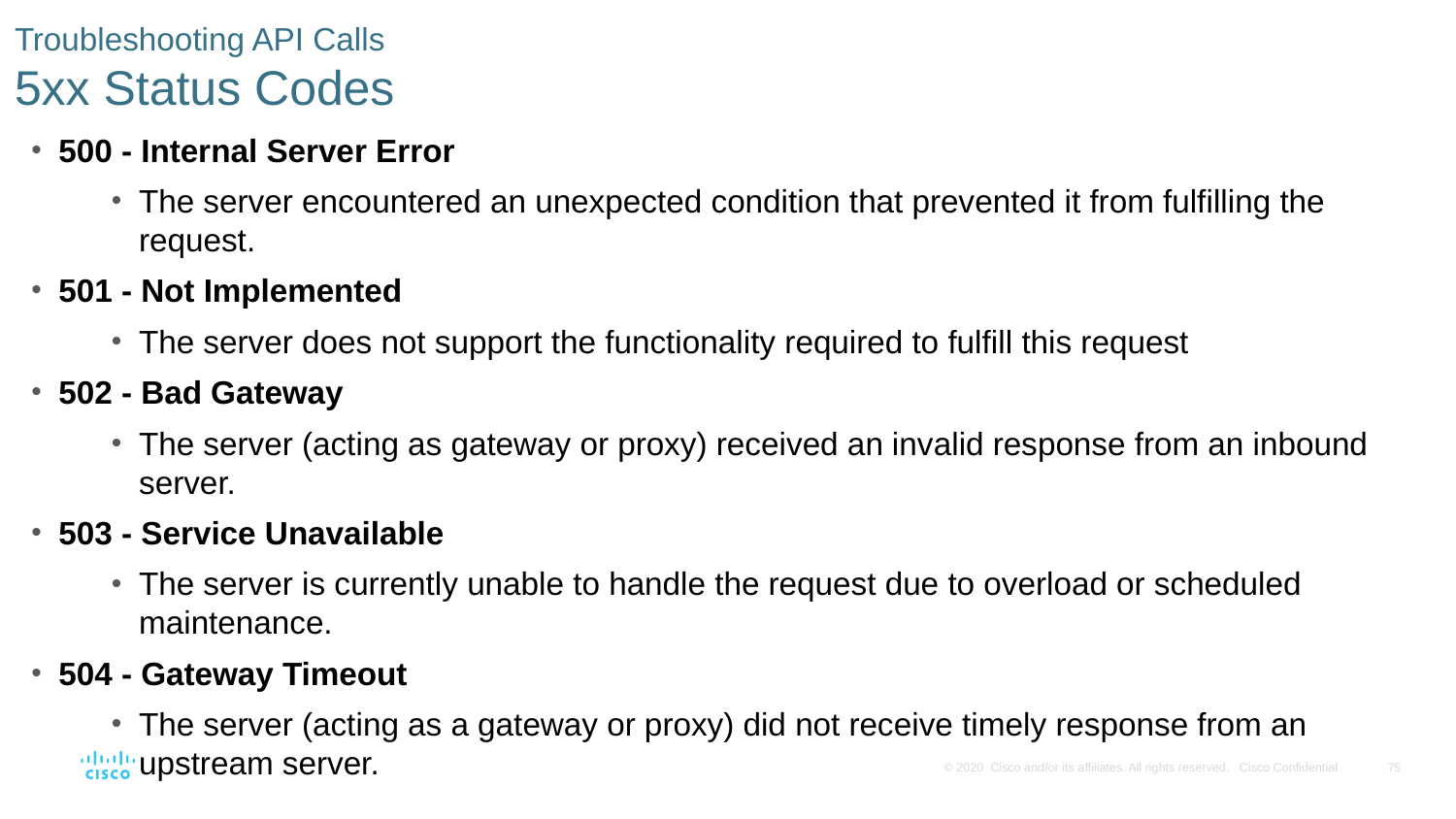

# Troubleshooting API Calls 5xx Status Codes
500 - Internal Server Error
The server encountered an unexpected condition that prevented it from fulfilling the request.
501 - Not Implemented
The server does not support the functionality required to fulfill this request
502 - Bad Gateway
The server (acting as gateway or proxy) received an invalid response from an inbound server.
503 - Service Unavailable
The server is currently unable to handle the request due to overload or scheduled maintenance.
504 - Gateway Timeout
The server (acting as a gateway or proxy) did not receive timely response from an upstream server.